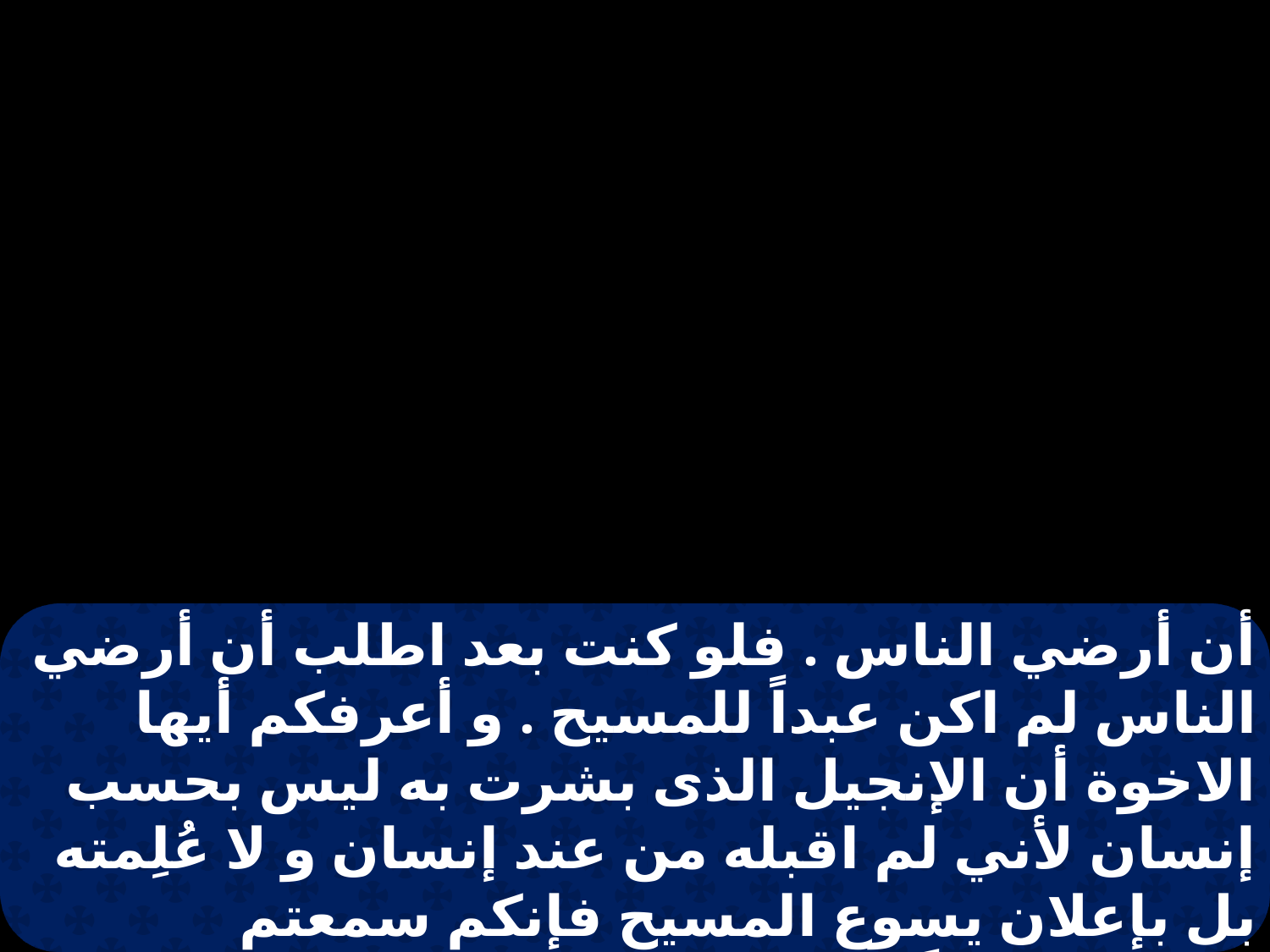

أن أرضي الناس . فلو كنت بعد اطلب أن أرضي الناس لم اكن عبداً للمسيح . و أعرفكم أيها الاخوة أن الإنجيل الذى بشرت به ليس بحسب إنسان لأني لم اقبله من عند إنسان و لا عُلِمته بل بإعلان يسوع المسيح فإنكم سمعتم بسيرتي قبلاً